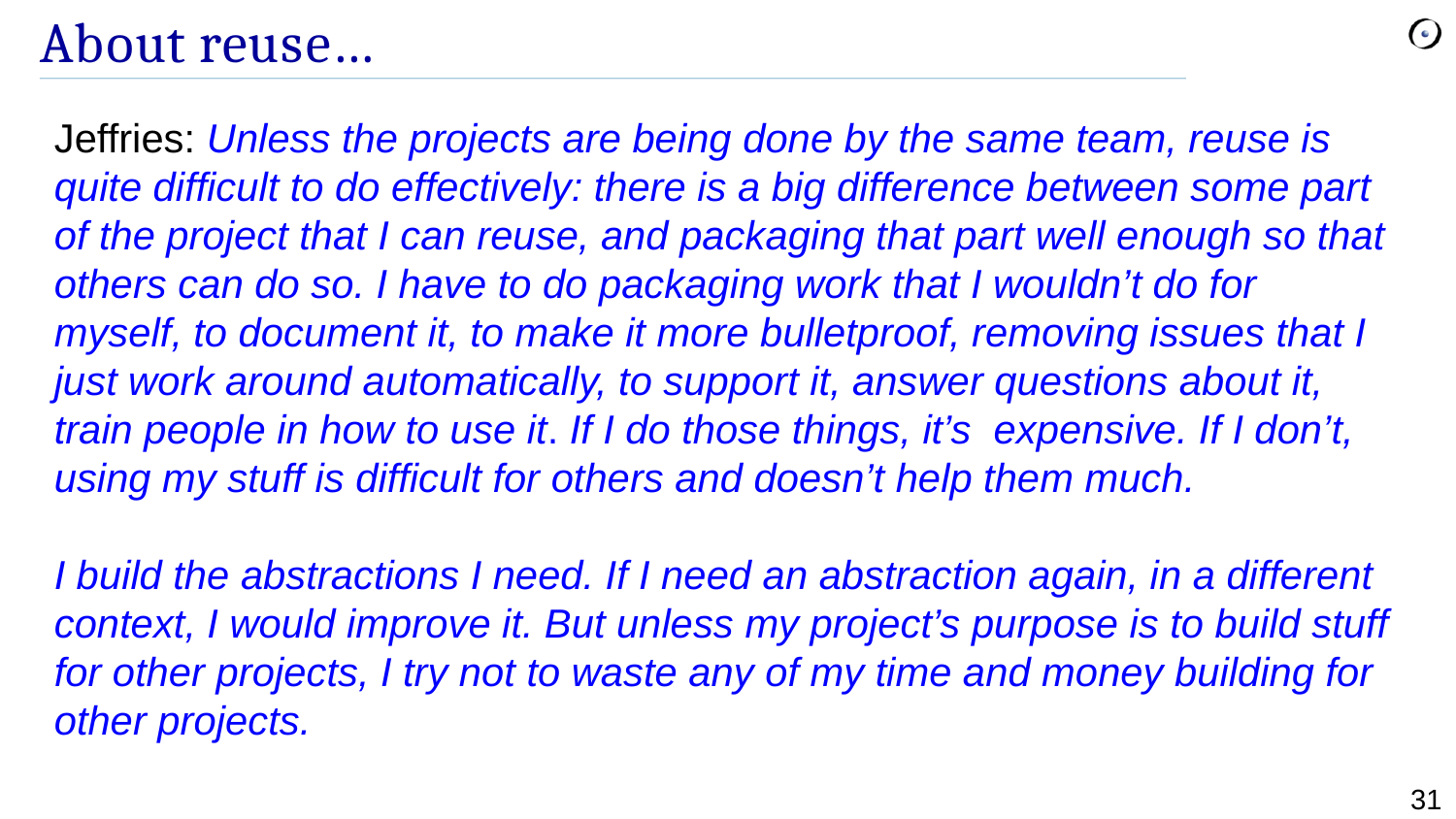

# About reuse…
Jeffries: Unless the projects are being done by the same team, reuse is quite difficult to do effectively: there is a big difference between some part of the project that I can reuse, and packaging that part well enough so that others can do so. I have to do packaging work that I wouldn’t do for myself, to document it, to make it more bulletproof, removing issues that I just work around automatically, to support it, answer questions about it, train people in how to use it. If I do those things, it’s  expensive. If I don’t, using my stuff is difficult for others and doesn’t help them much.

I build the abstractions I need. If I need an abstraction again, in a different context, I would improve it. But unless my project’s purpose is to build stuff for other projects, I try not to waste any of my time and money building for other projects.